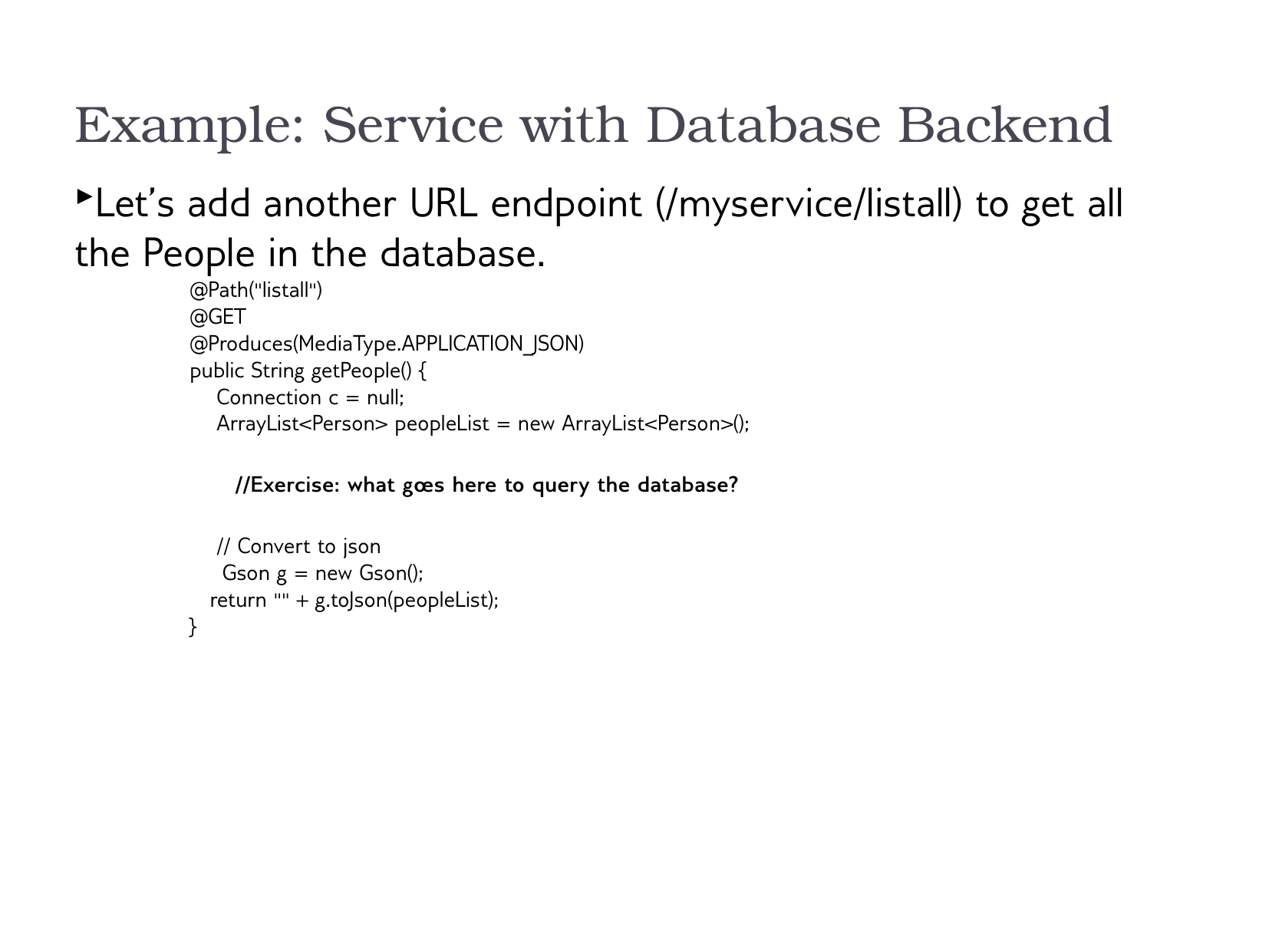

Example: Service with Database Backend
Let’s add another URL endpoint (/myservice/listall) to get all the People in the database.
	@Path("listall")
	@GET
	@Produces(MediaType.APPLICATION_JSON)
	public String getPeople() {
	    Connection c = null;
	    ArrayList<Person> peopleList = new ArrayList<Person>();

                      //Exercise: what goes here to query the database?

	    // Convert to json
                      Gson g = new Gson();
	   return "" + g.toJson(peopleList);
                 }